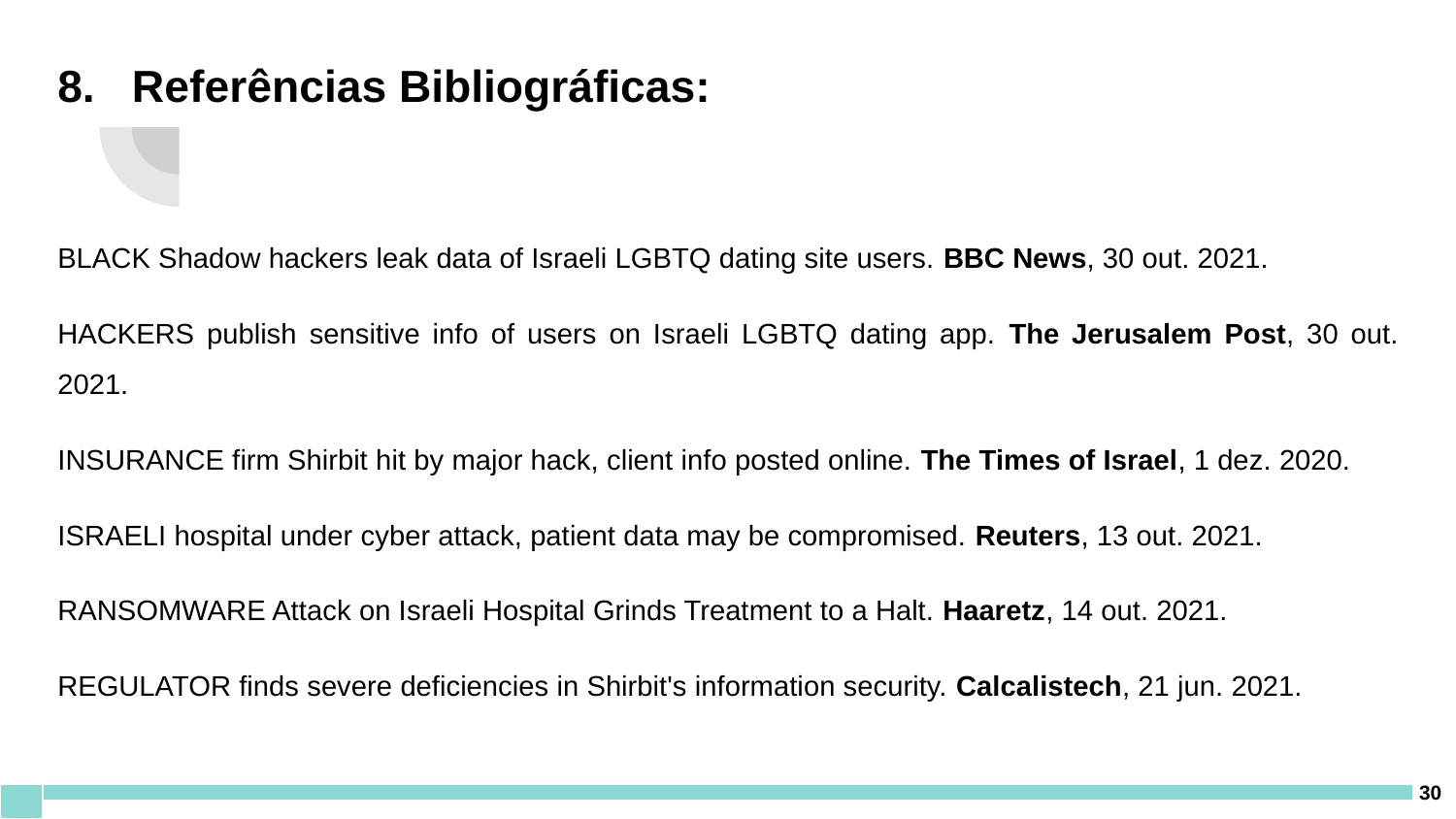

# 8.   Referências Bibliográficas:
BLACK Shadow hackers leak data of Israeli LGBTQ dating site users. BBC News, 30 out. 2021.
HACKERS publish sensitive info of users on Israeli LGBTQ dating app. The Jerusalem Post, 30 out. 2021.
INSURANCE firm Shirbit hit by major hack, client info posted online. The Times of Israel, 1 dez. 2020.
ISRAELI hospital under cyber attack, patient data may be compromised. Reuters, 13 out. 2021.
RANSOMWARE Attack on Israeli Hospital Grinds Treatment to a Halt. Haaretz, 14 out. 2021.
REGULATOR finds severe deficiencies in Shirbit's information security. Calcalistech, 21 jun. 2021.

30